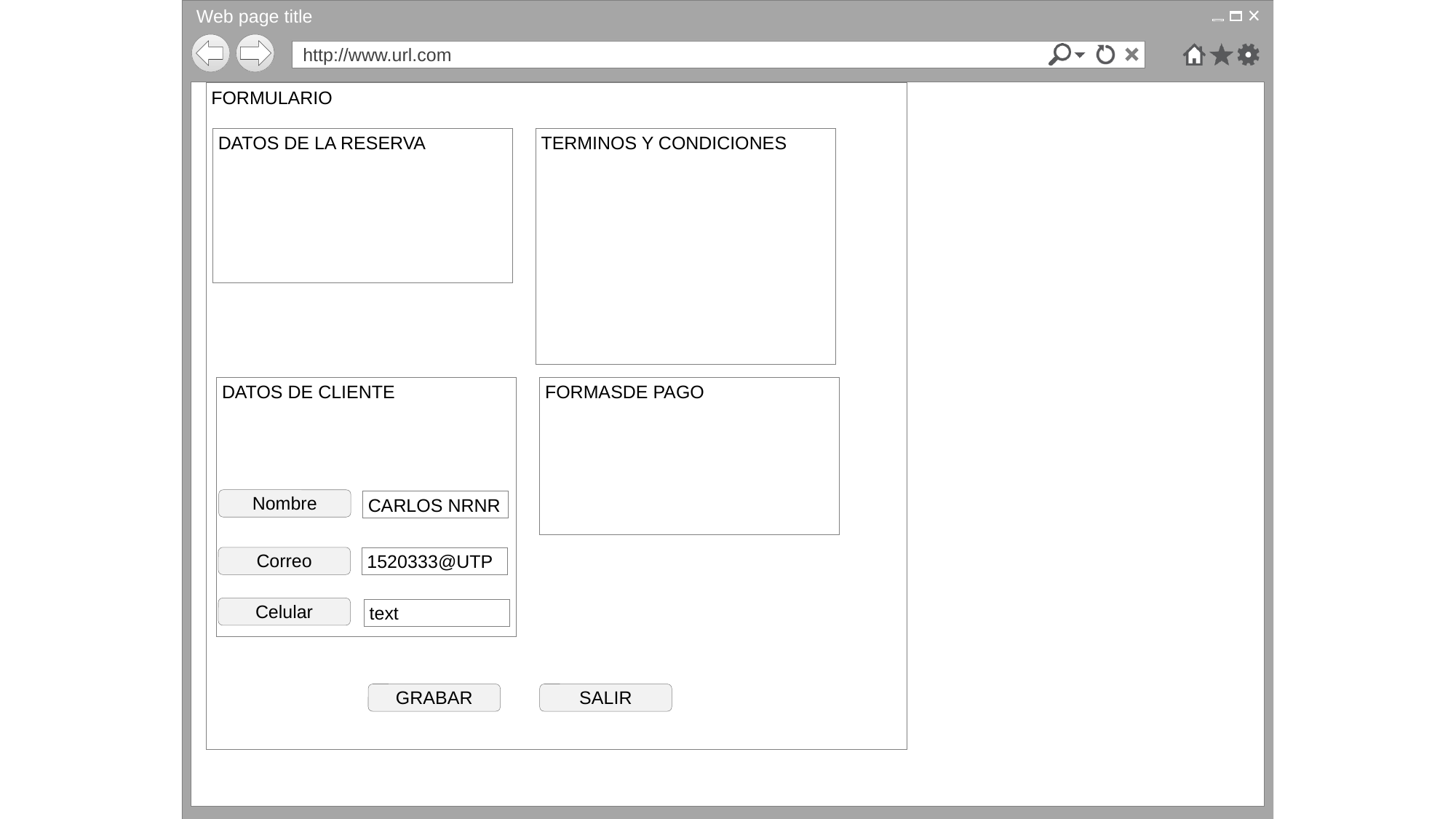

FORMULARIO
DATOS DE LA RESERVA
TERMINOS Y CONDICIONES
DATOS DE CLIENTE
FORMASDE PAGO
Nombre
CARLOS NRNR
Correo
1520333@UTP
Celular
text
GRABAR
SALIR